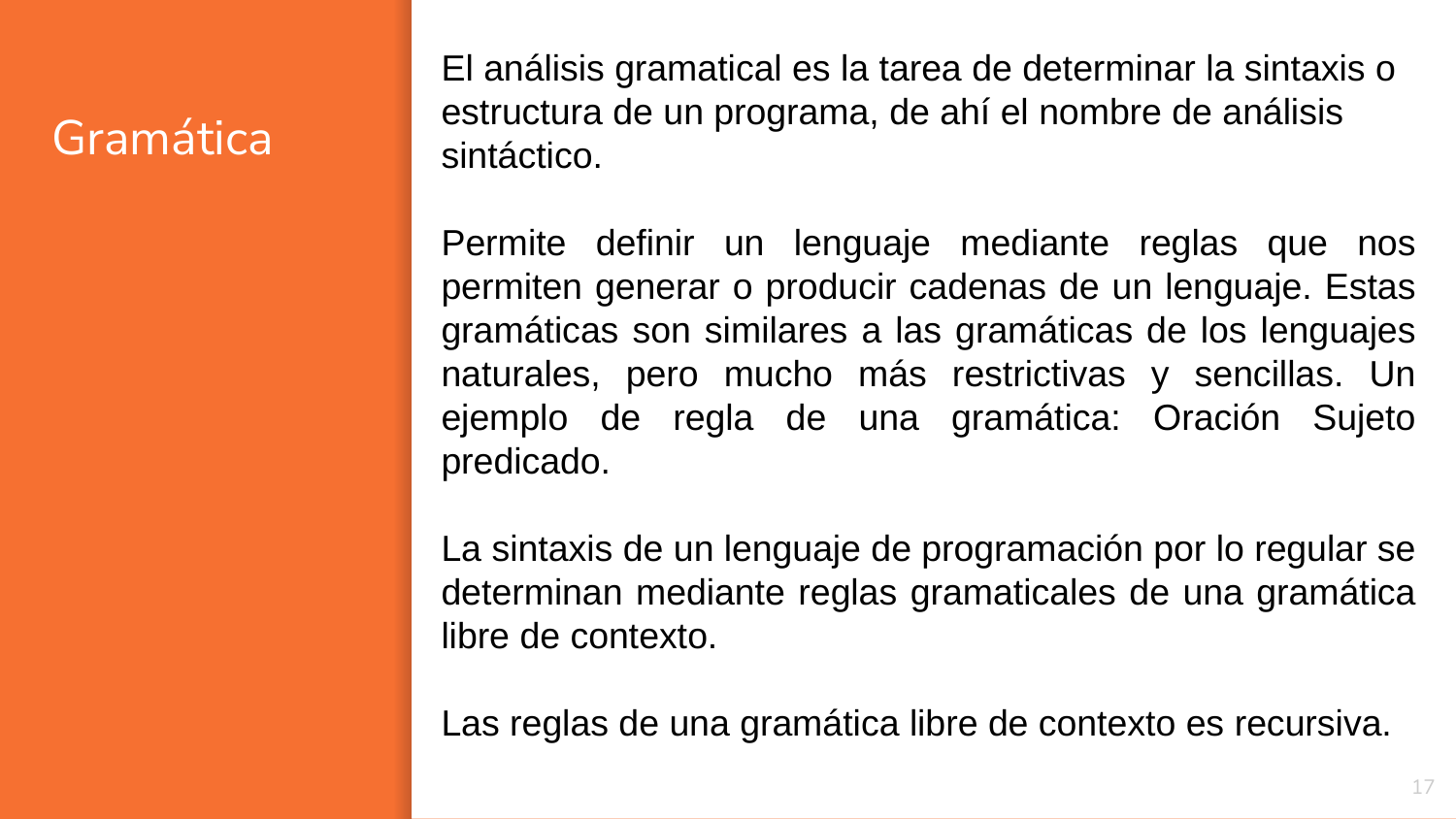

El análisis gramatical es la tarea de determinar la sintaxis o estructura de un programa, de ahí el nombre de análisis sintáctico.

Permite definir un lenguaje mediante reglas que nos permiten generar o producir cadenas de un lenguaje. Estas gramáticas son similares a las gramáticas de los lenguajes naturales, pero mucho más restrictivas y sencillas. Un ejemplo de regla de una gramática: Oración Sujeto predicado.

La sintaxis de un lenguaje de programación por lo regular se determinan mediante reglas gramaticales de una gramática libre de contexto.

Las reglas de una gramática libre de contexto es recursiva.
# Gramática
17